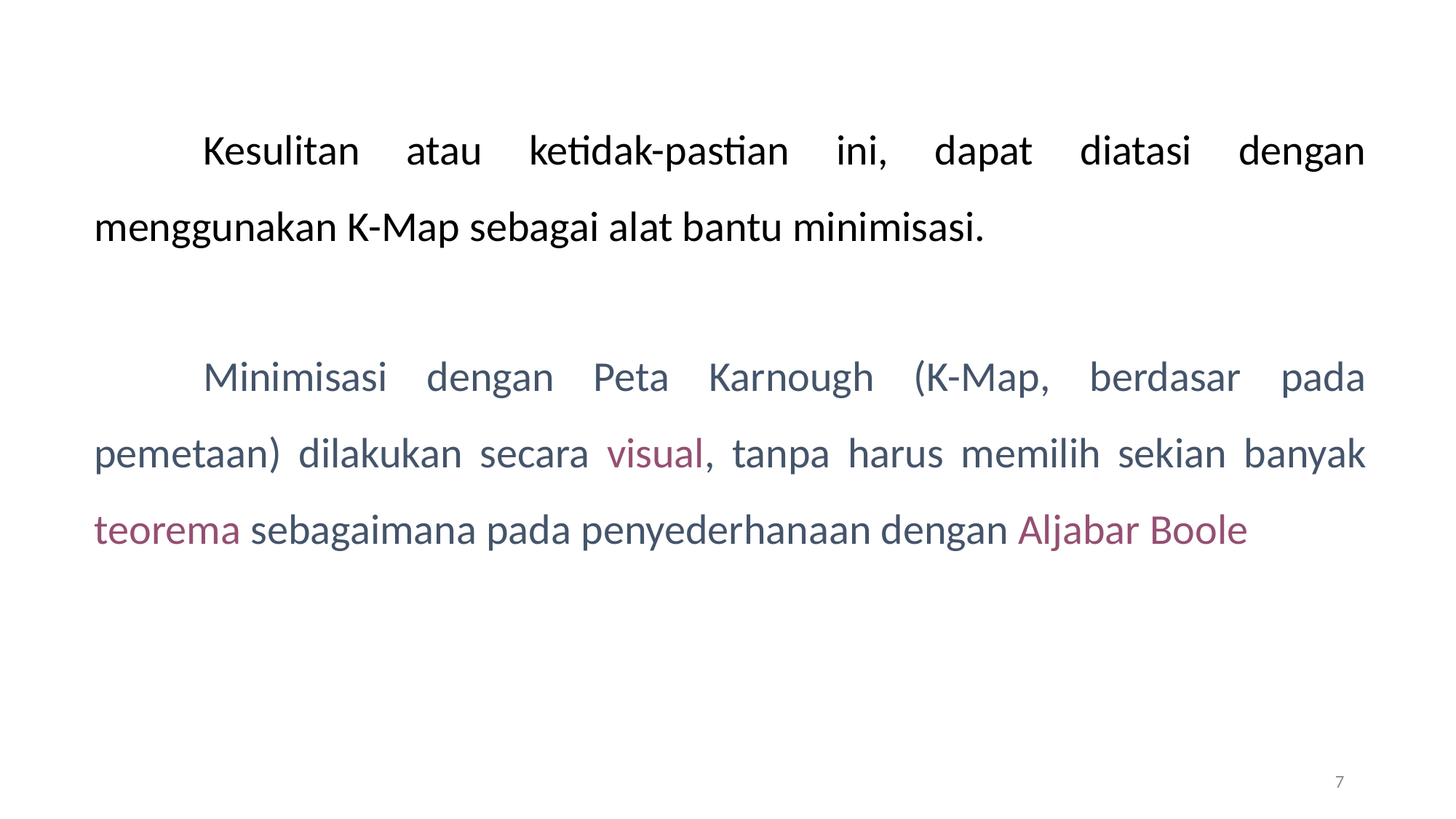

Kesulitan atau ketidak-pastian ini, dapat diatasi dengan menggunakan K-Map sebagai alat bantu minimisasi.

	Minimisasi dengan Peta Karnough (K-Map, berdasar pada pemetaan) dilakukan secara visual, tanpa harus memilih sekian banyak teorema sebagaimana pada penyederhanaan dengan Aljabar Boole
7